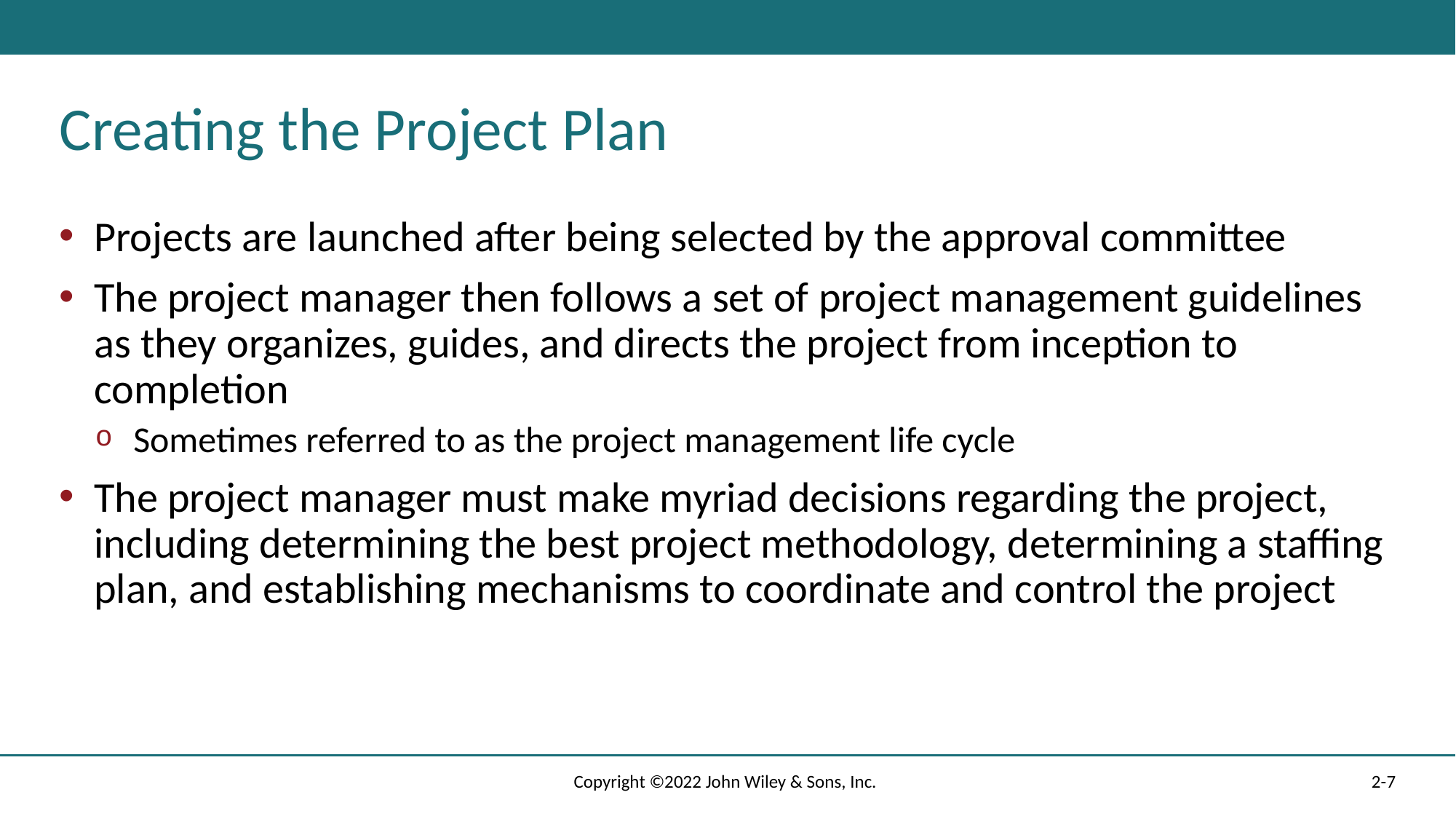

# Creating the Project Plan
Projects are launched after being selected by the approval committee
The project manager then follows a set of project management guidelines as they organizes, guides, and directs the project from inception to completion
Sometimes referred to as the project management life cycle
The project manager must make myriad decisions regarding the project, including determining the best project methodology, determining a staffing plan, and establishing mechanisms to coordinate and control the project
Copyright ©2022 John Wiley & Sons, Inc.
2-7